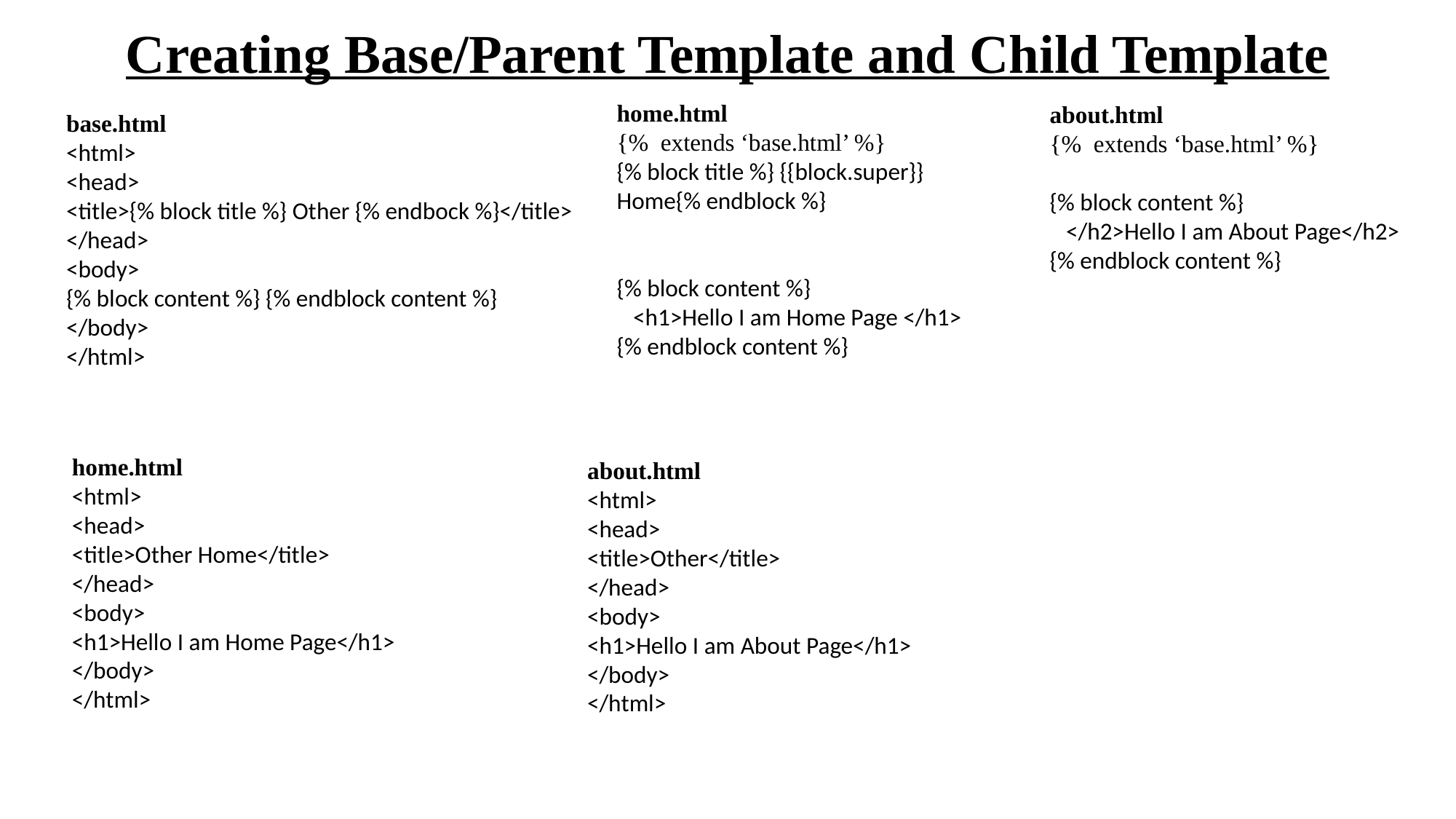

# Creating Base/Parent Template and Child Template
home.html
{%  extends ‘base.html’ %}
{% block title %} {{block.super}} Home{% endblock %}

{% block content %}
   <h1>Hello I am Home Page </h1>
{% endblock content %}
about.html
{%  extends ‘base.html’ %}

{% block content %}
   </h2>Hello I am About Page</h2>
{% endblock content %}
base.html
<html>
<head>
<title>{% block title %} Other {% endbock %}</title>
</head>
<body>
{% block content %} {% endblock content %}
</body>
</html>
home.html
<html>
<head>
<title>Other Home</title>
</head>
<body>
<h1>Hello I am Home Page</h1>
</body>
</html>
about.html
<html>
<head>
<title>Other</title>
</head>
<body>
<h1>Hello I am About Page</h1>
</body>
</html>